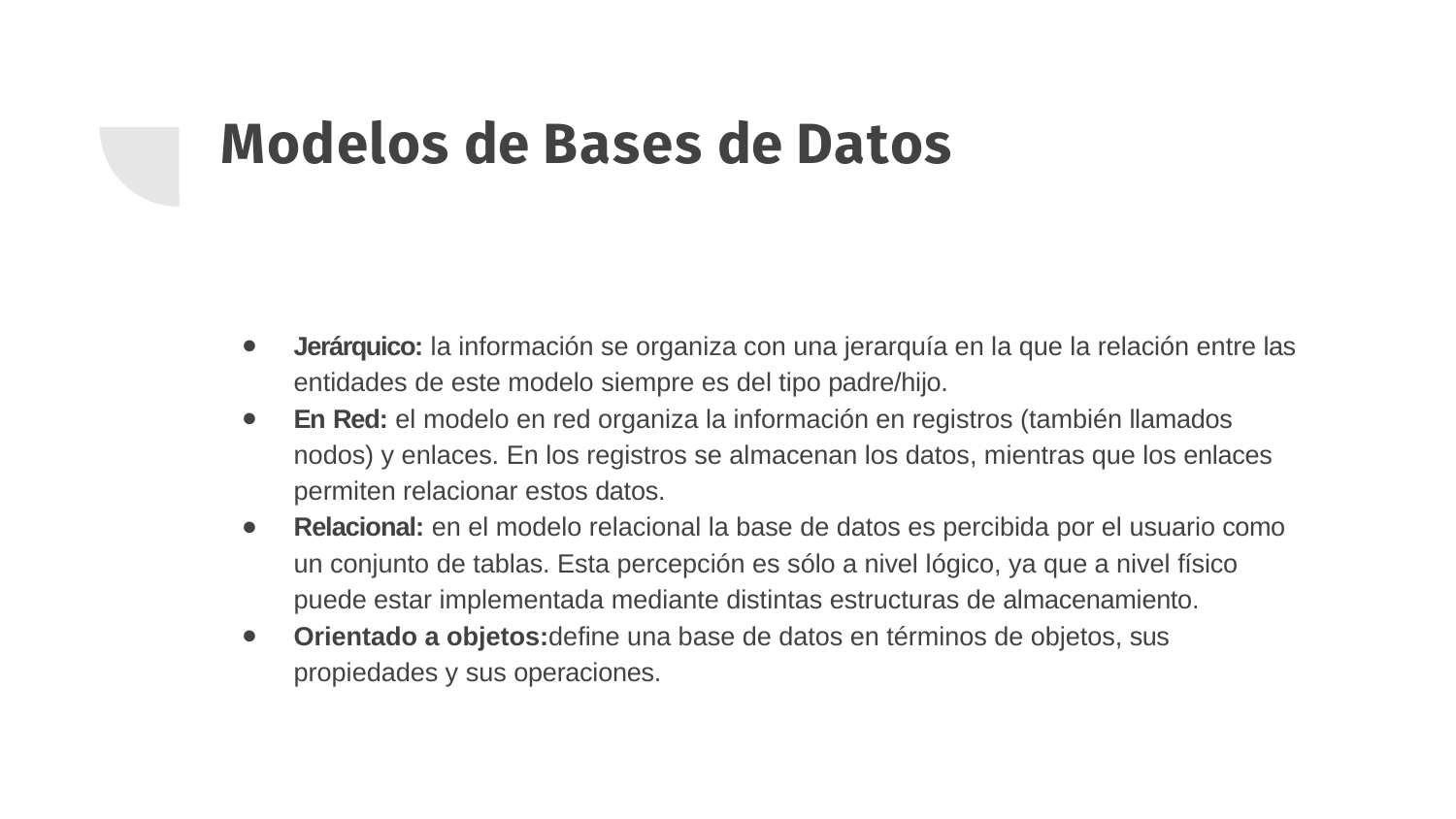

# Modelos de Bases de Datos
Jerárquico: la información se organiza con una jerarquía en la que la relación entre las entidades de este modelo siempre es del tipo padre/hijo.
En Red: el modelo en red organiza la información en registros (también llamados nodos) y enlaces. En los registros se almacenan los datos, mientras que los enlaces permiten relacionar estos datos.
Relacional: en el modelo relacional la base de datos es percibida por el usuario como un conjunto de tablas. Esta percepción es sólo a nivel lógico, ya que a nivel físico puede estar implementada mediante distintas estructuras de almacenamiento.
Orientado a objetos:define una base de datos en términos de objetos, sus propiedades y sus operaciones.